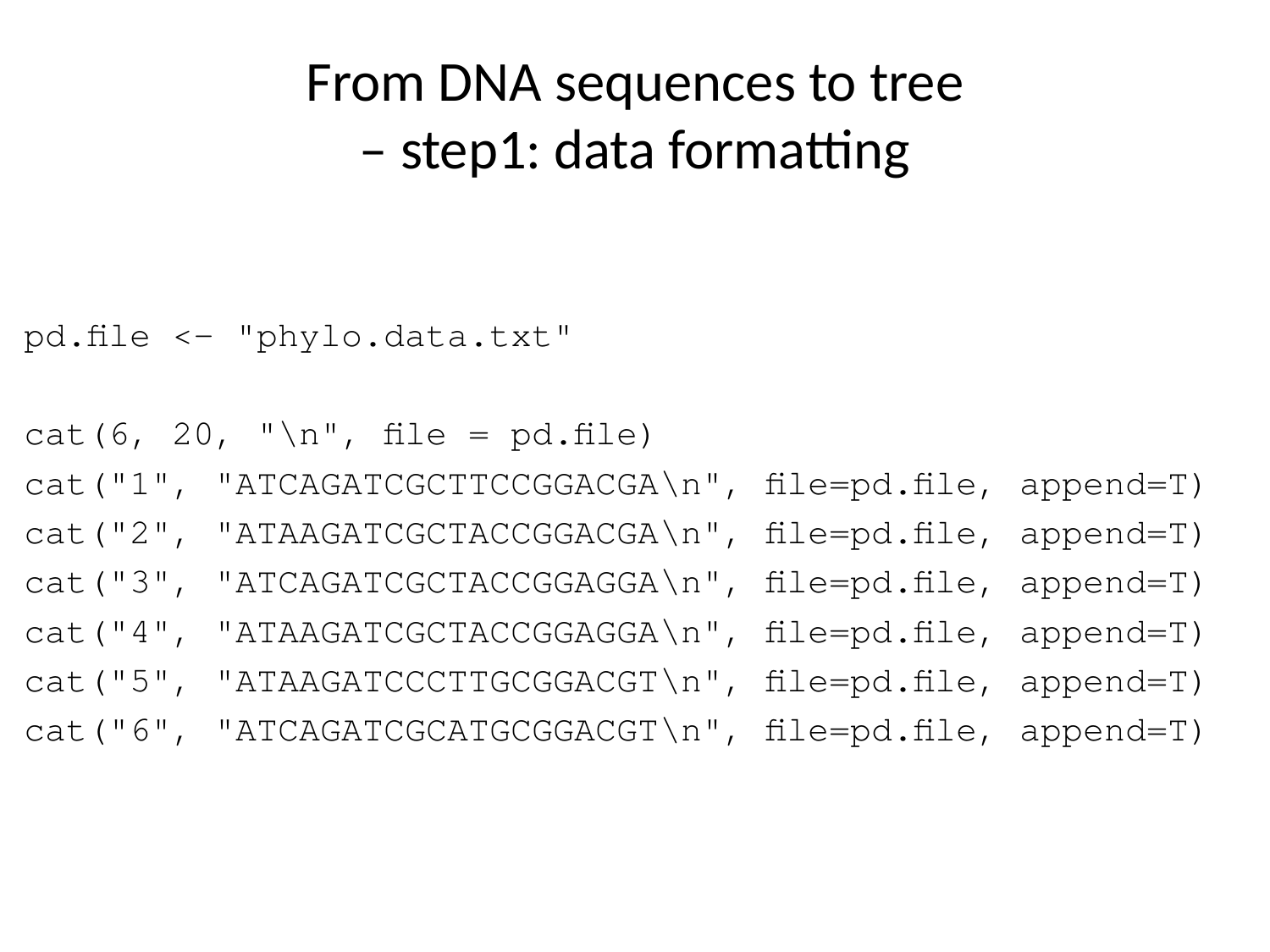

# From DNA sequences to tree – step1: data formatting
pd.file <- "phylo.data.txt"

cat(6, 20, "\n", file = pd.file)
cat("1", "ATCAGATCGCTTCCGGACGA\n", file=pd.file, append=T)
cat("2", "ATAAGATCGCTACCGGACGA\n", file=pd.file, append=T)
cat("3", "ATCAGATCGCTACCGGAGGA\n", file=pd.file, append=T)
cat("4", "ATAAGATCGCTACCGGAGGA\n", file=pd.file, append=T)
cat("5", "ATAAGATCCCTTGCGGACGT\n", file=pd.file, append=T)
cat("6", "ATCAGATCGCATGCGGACGT\n", file=pd.file, append=T)